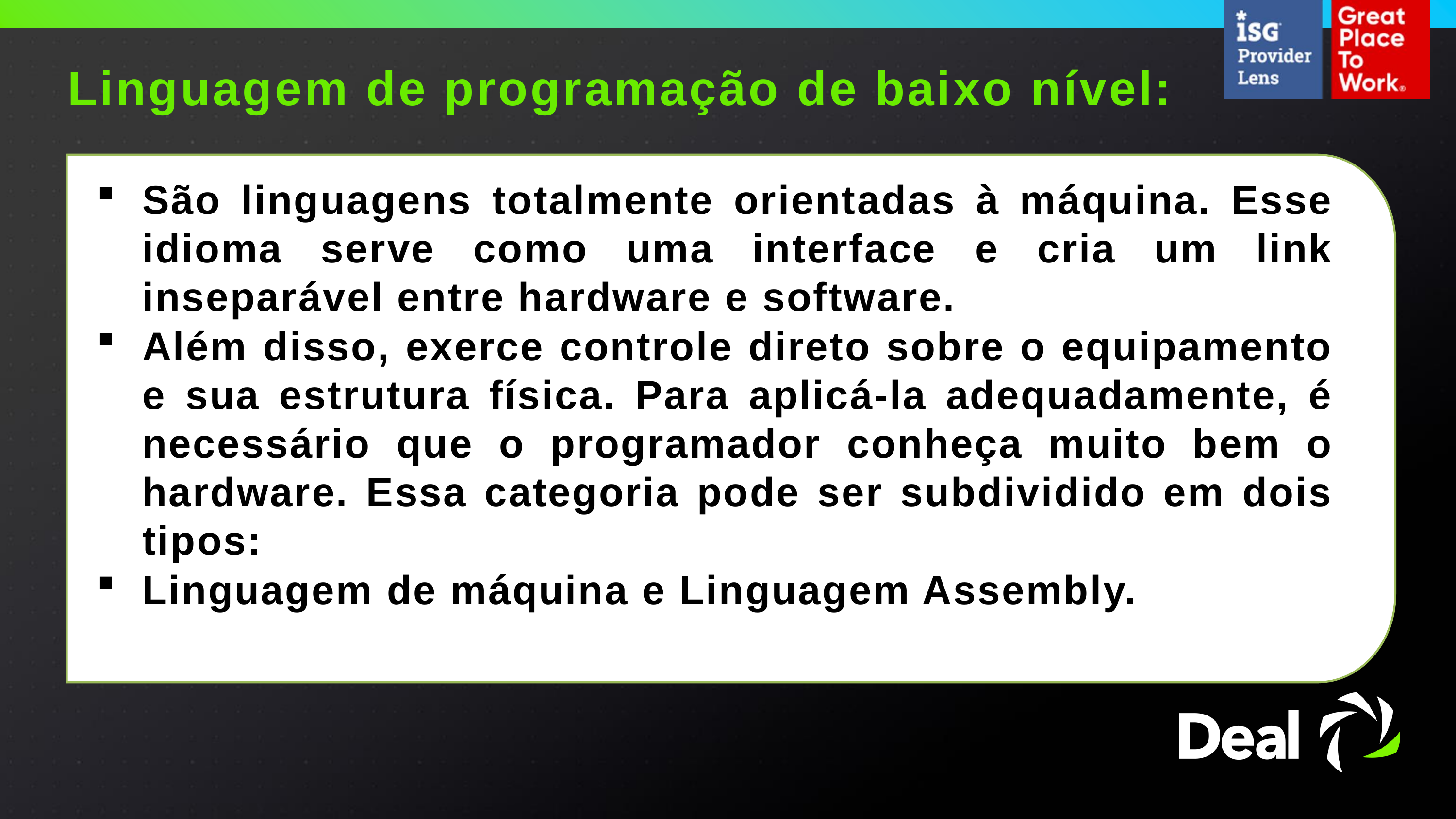

Linguagem de programação de baixo nível:

São linguagens totalmente orientadas à máquina. Esse idioma serve como uma interface e cria um link inseparável entre hardware e software.
Além disso, exerce controle direto sobre o equipamento e sua estrutura física. Para aplicá-la adequadamente, é necessário que o programador conheça muito bem o hardware. Essa categoria pode ser subdividido em dois tipos:
Linguagem de máquina e Linguagem Assembly.